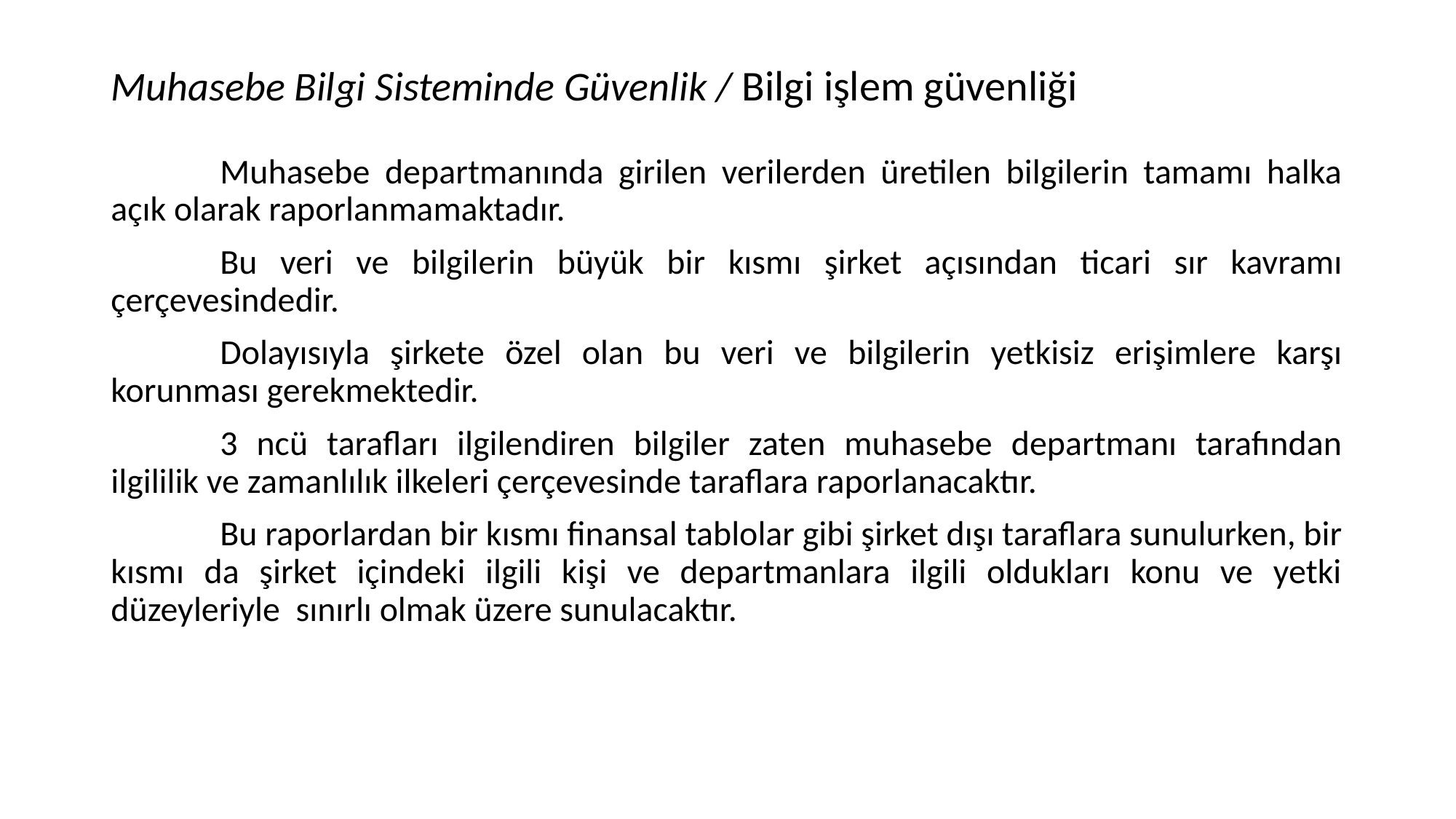

# Muhasebe Bilgi Sisteminde Güvenlik / Bilgi işlem güvenliği
	Muhasebe departmanında girilen verilerden üretilen bilgilerin tamamı halka açık olarak raporlanmamaktadır.
	Bu veri ve bilgilerin büyük bir kısmı şirket açısından ticari sır kavramı çerçevesindedir.
	Dolayısıyla şirkete özel olan bu veri ve bilgilerin yetkisiz erişimlere karşı korunması gerekmektedir.
	3 ncü tarafları ilgilendiren bilgiler zaten muhasebe departmanı tarafından ilgililik ve zamanlılık ilkeleri çerçevesinde taraflara raporlanacaktır.
	Bu raporlardan bir kısmı finansal tablolar gibi şirket dışı taraflara sunulurken, bir kısmı da şirket içindeki ilgili kişi ve departmanlara ilgili oldukları konu ve yetki düzeyleriyle  sınırlı olmak üzere sunulacaktır.